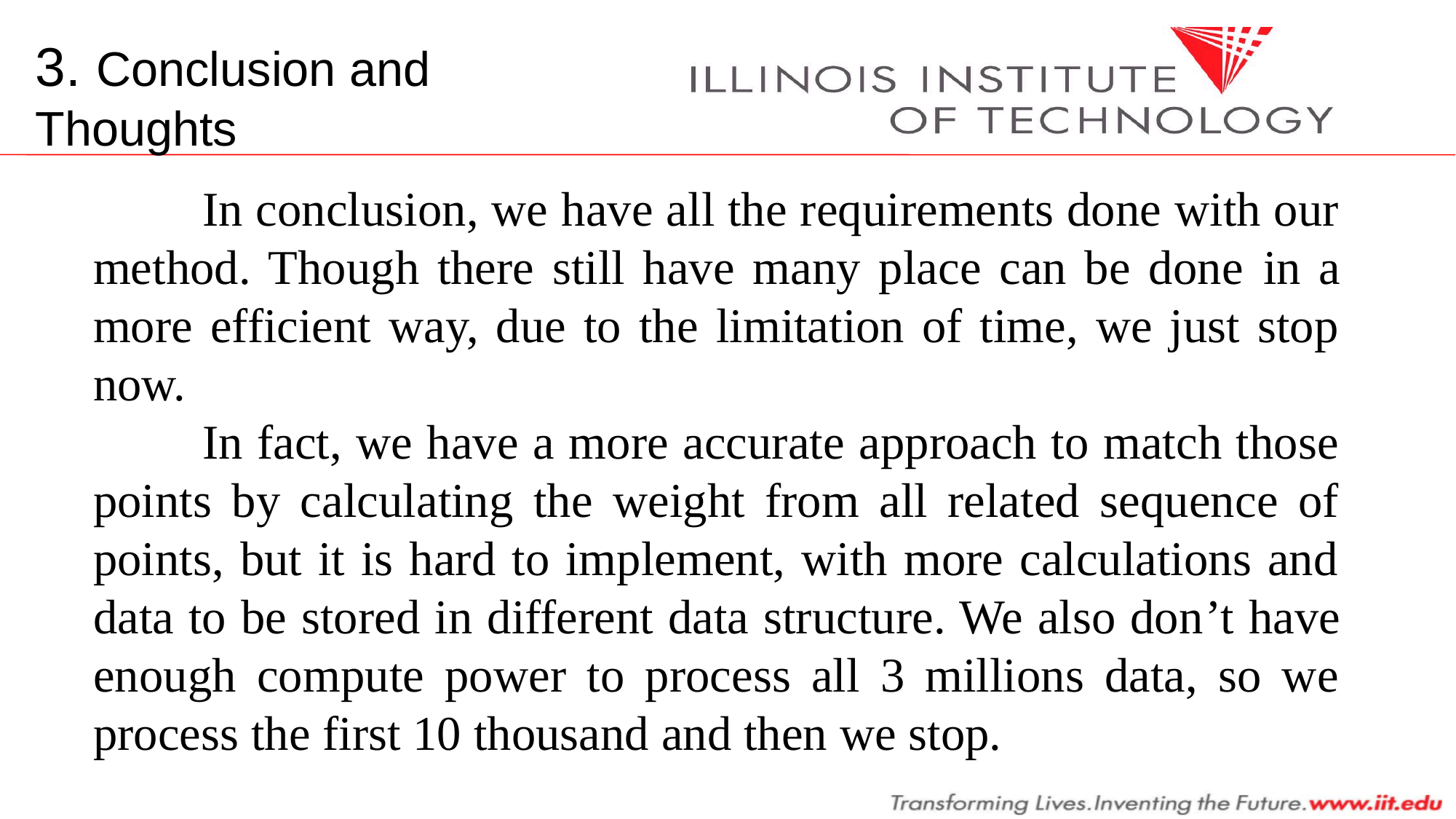

3. Conclusion and Thoughts
	In conclusion, we have all the requirements done with our method. Though there still have many place can be done in a more efficient way, due to the limitation of time, we just stop now.
	In fact, we have a more accurate approach to match those points by calculating the weight from all related sequence of points, but it is hard to implement, with more calculations and data to be stored in different data structure. We also don’t have enough compute power to process all 3 millions data, so we process the first 10 thousand and then we stop.